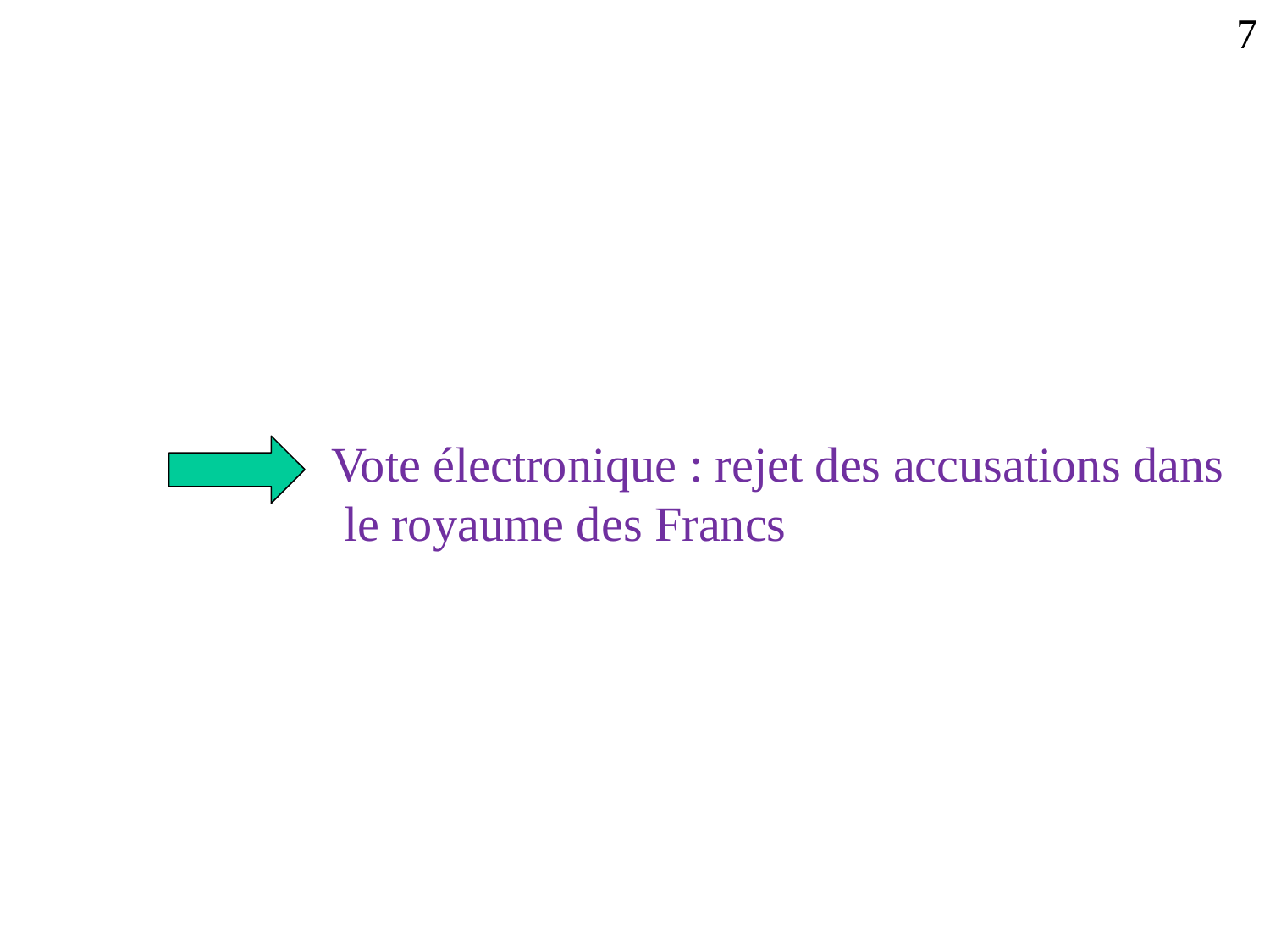

7
Vote électronique : rejet des accusations dans    le royaume des Francs